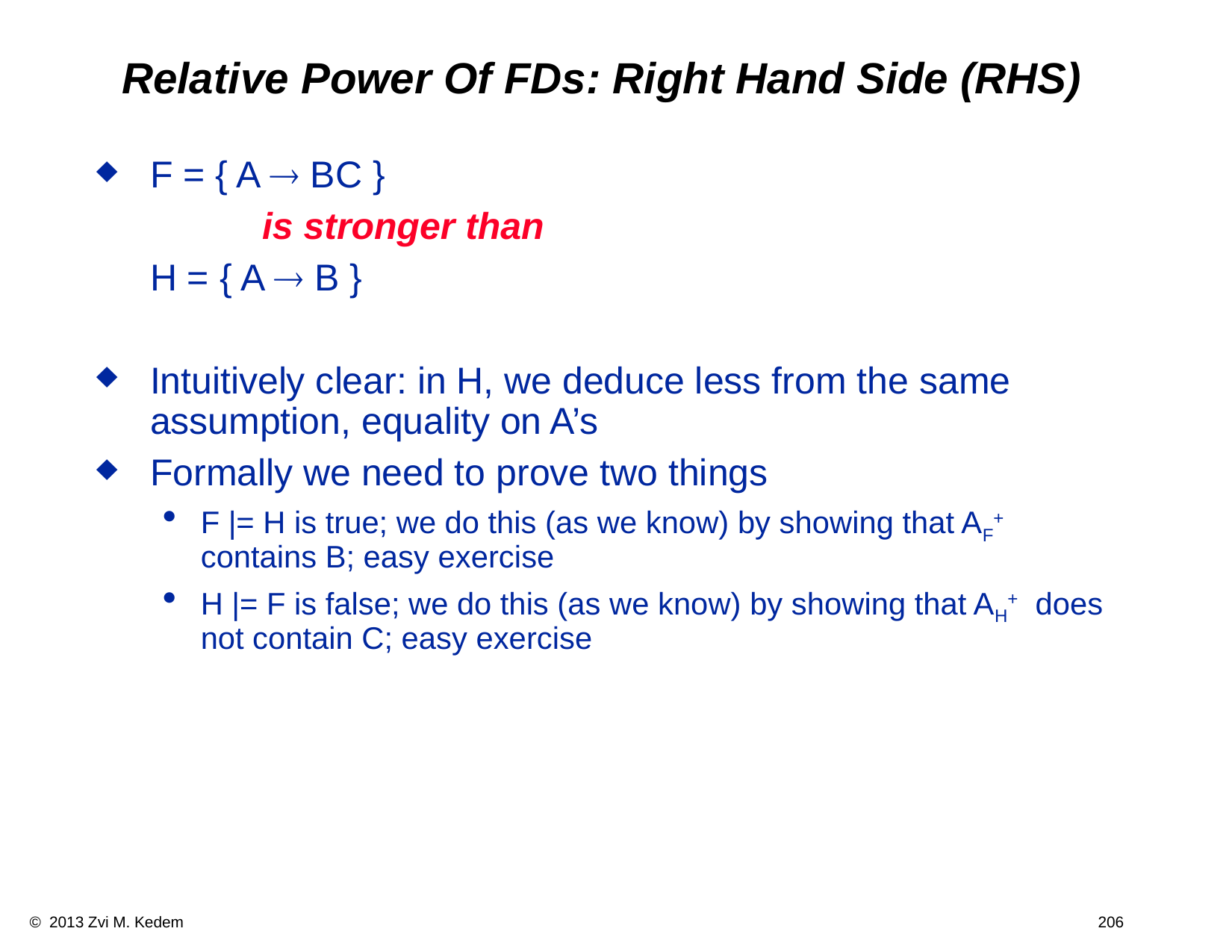

# Relative Power Of FDs: Right Hand Side (RHS)
F = { A → BC }
		is stronger than
	H = { A → B }

Intuitively clear: in H, we deduce less from the same assumption, equality on A’s
Formally we need to prove two things
F |= H is true; we do this (as we know) by showing that AF+ contains B; easy exercise
H |= F is false; we do this (as we know) by showing that AH+  does not contain C; easy exercise